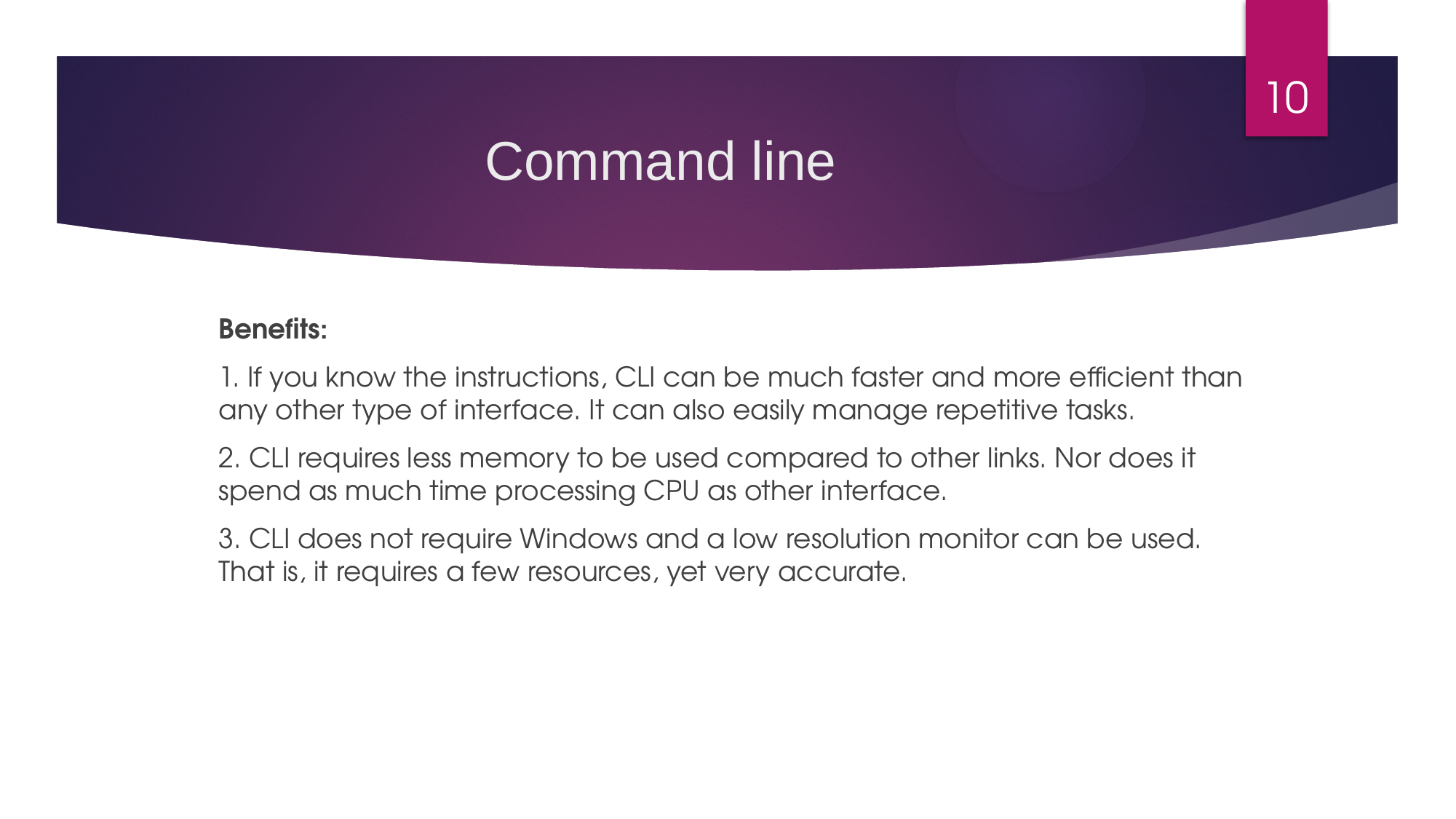

10
# Command line
Benefits:
1. If you know the instructions, CLI can be much faster and more efficient than any other type of interface. It can also easily manage repetitive tasks.
2. CLI requires less memory to be used compared to other links. Nor does it spend as much time processing CPU as other interface.
3. CLI does not require Windows and a low resolution monitor can be used. That is, it requires a few resources, yet very accurate.